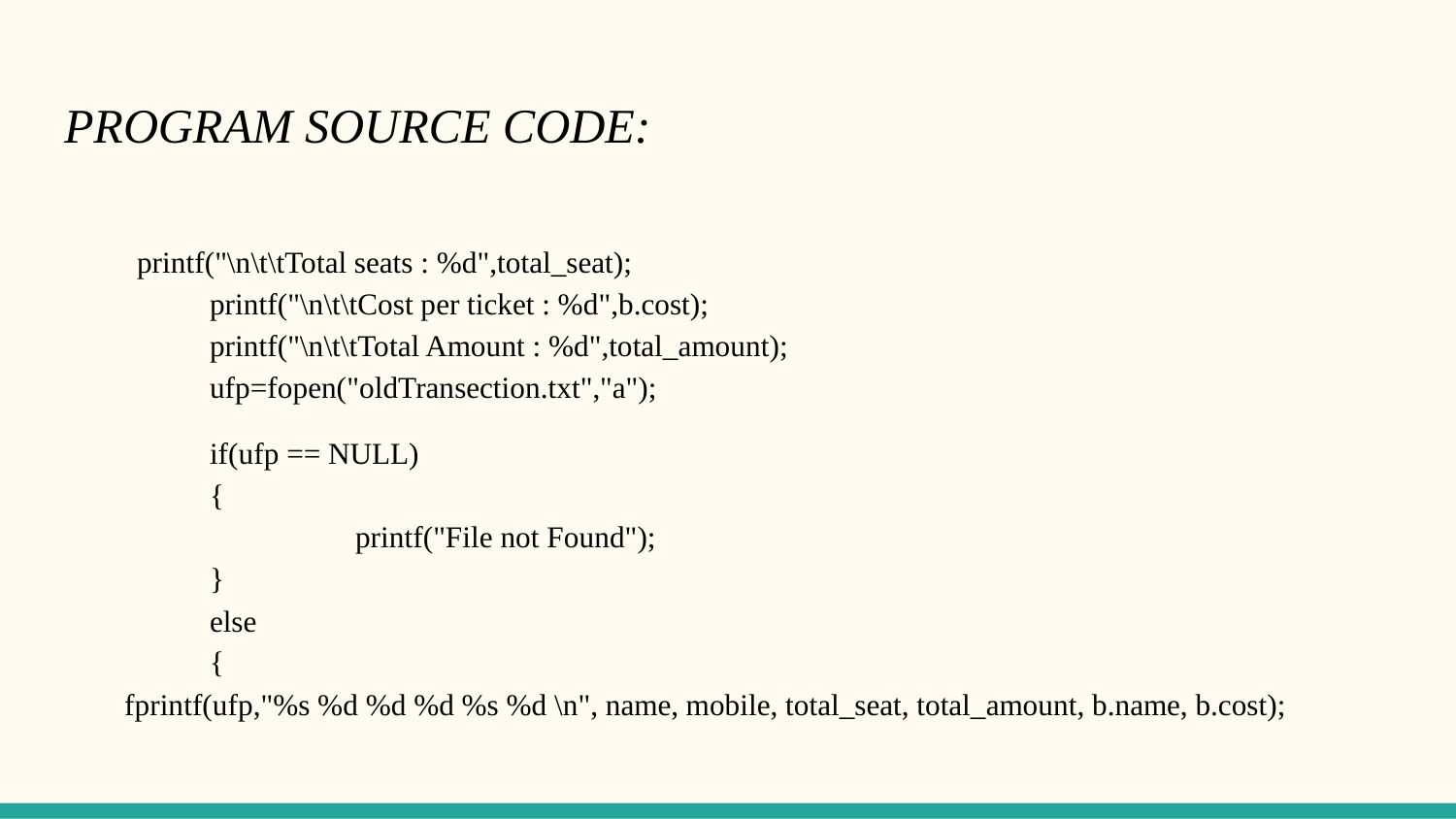

# PROGRAM SOURCE CODE:
printf("\n\t\tTotal seats : %d",total_seat);
	printf("\n\t\tCost per ticket : %d",b.cost);
	printf("\n\t\tTotal Amount : %d",total_amount);
	ufp=fopen("oldTransection.txt","a");
	if(ufp == NULL)
	{
		printf("File not Found");
	}
	else
	{
        fprintf(ufp,"%s %d %d %d %s %d \n", name, mobile, total_seat, total_amount, b.name, b.cost);